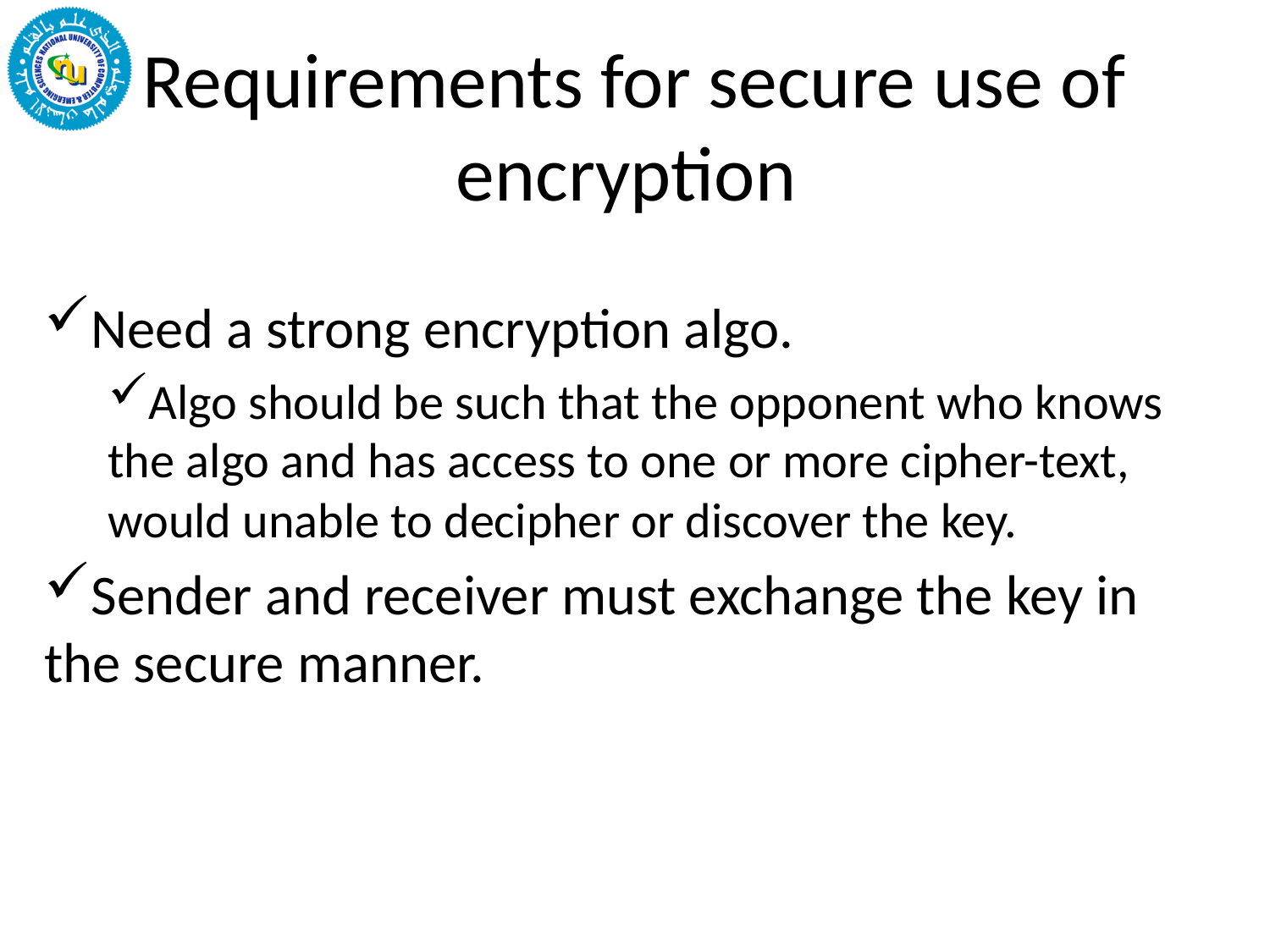

# Requirements for secure use of encryption
Need a strong encryption algo.
Algo should be such that the opponent who knows the algo and has access to one or more cipher-text, would unable to decipher or discover the key.
Sender and receiver must exchange the key in the secure manner.